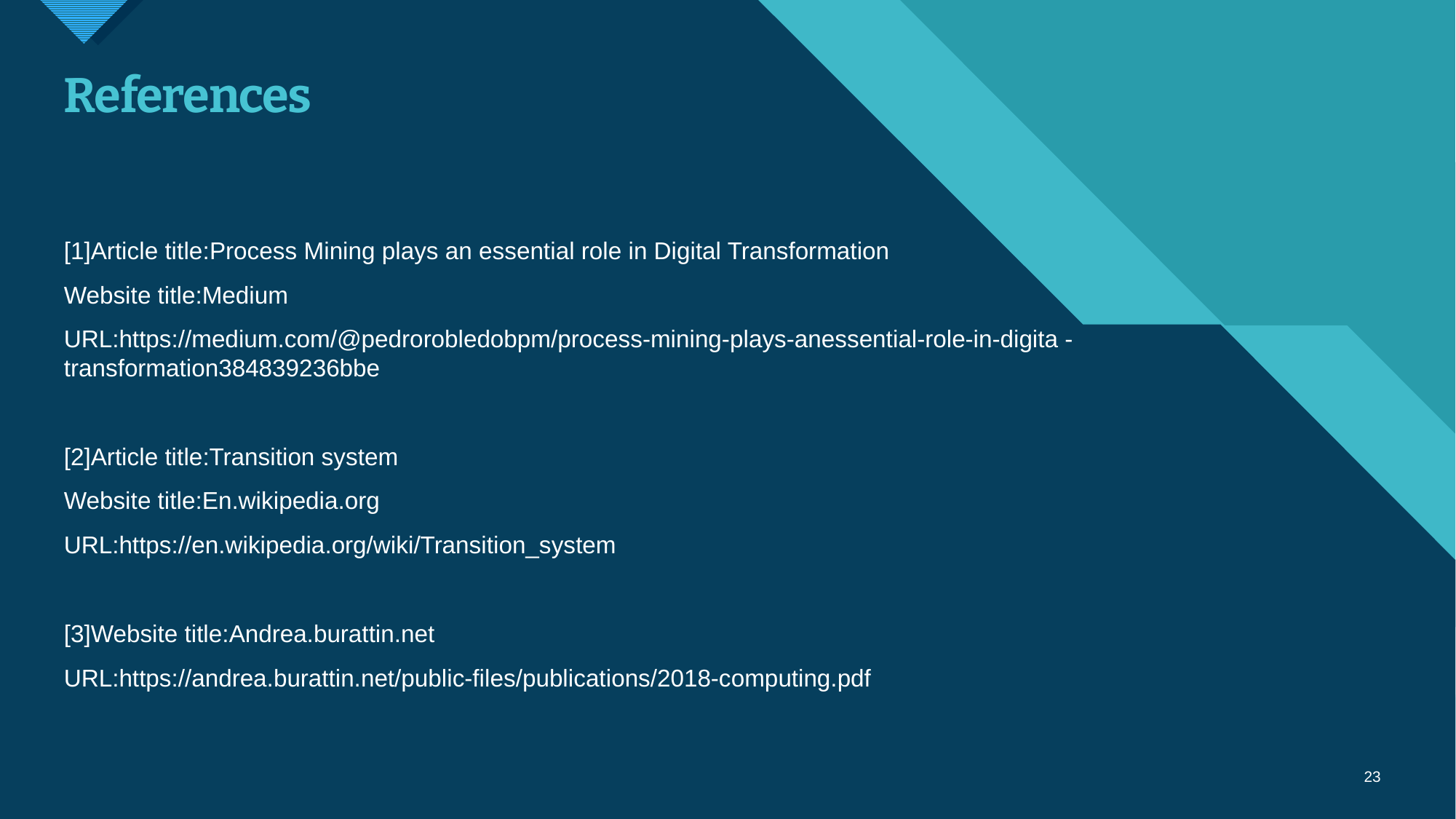

# References
[1]Article title:Process Mining plays an essential role in Digital Transformation
Website title:Medium
URL:https://medium.com/@pedrorobledobpm/process-mining-plays-anessential-role-in-digita -transformation384839236bbe

[2]Article title:Transition system
Website title:En.wikipedia.org
URL:https://en.wikipedia.org/wiki/Transition_system

[3]Website title:Andrea.burattin.net
URL:https://andrea.burattin.net/public-files/publications/2018-computing.pdf
23